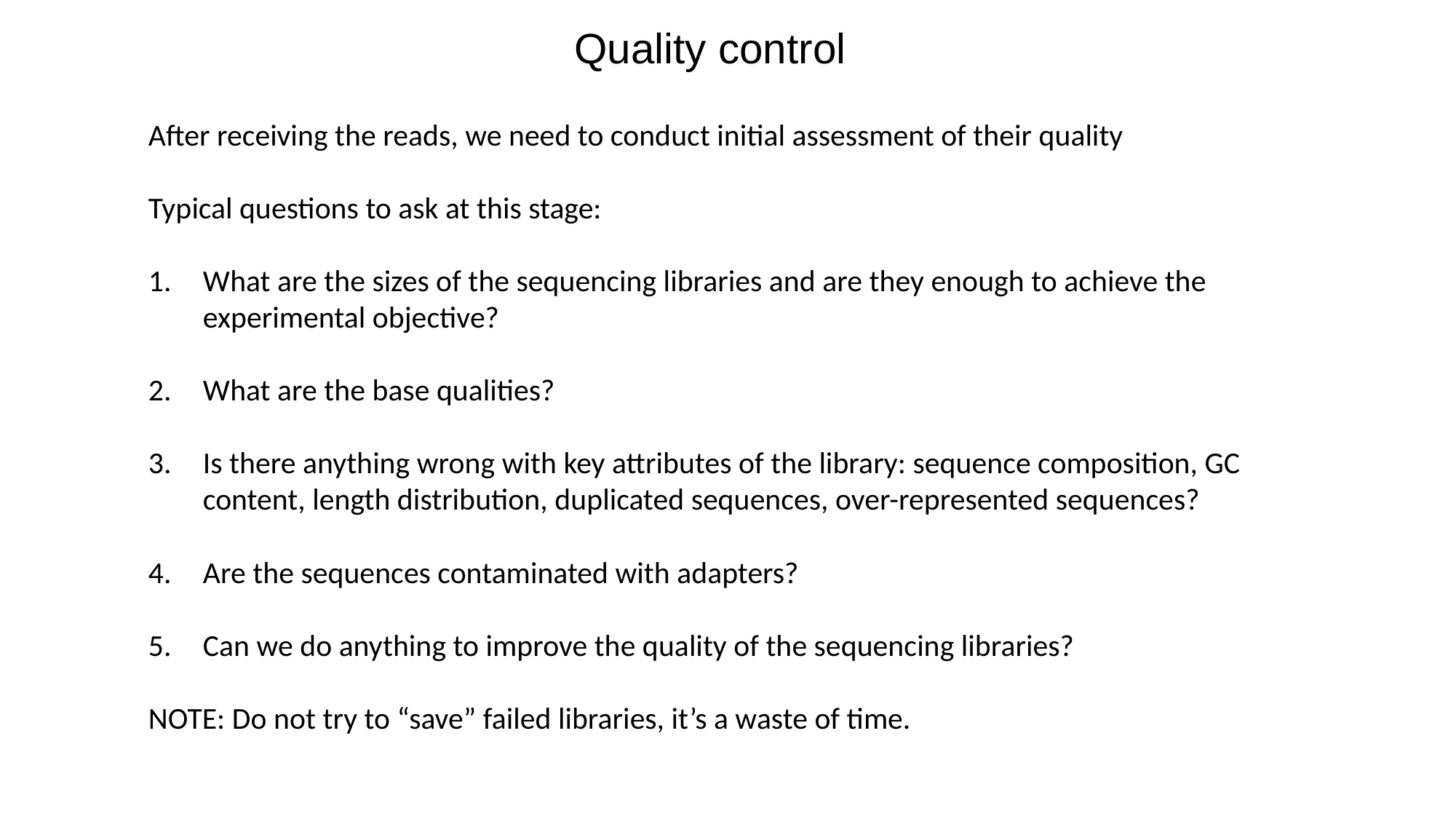

Quality control
After receiving the reads, we need to conduct initial assessment of their quality

Typical questions to ask at this stage:

What are the sizes of the sequencing libraries and are they enough to achieve the experimental objective?

What are the base qualities?

Is there anything wrong with key attributes of the library: sequence composition, GC content, length distribution, duplicated sequences, over-represented sequences?

Are the sequences contaminated with adapters?

Can we do anything to improve the quality of the sequencing libraries?

NOTE: Do not try to “save” failed libraries, it’s a waste of time.